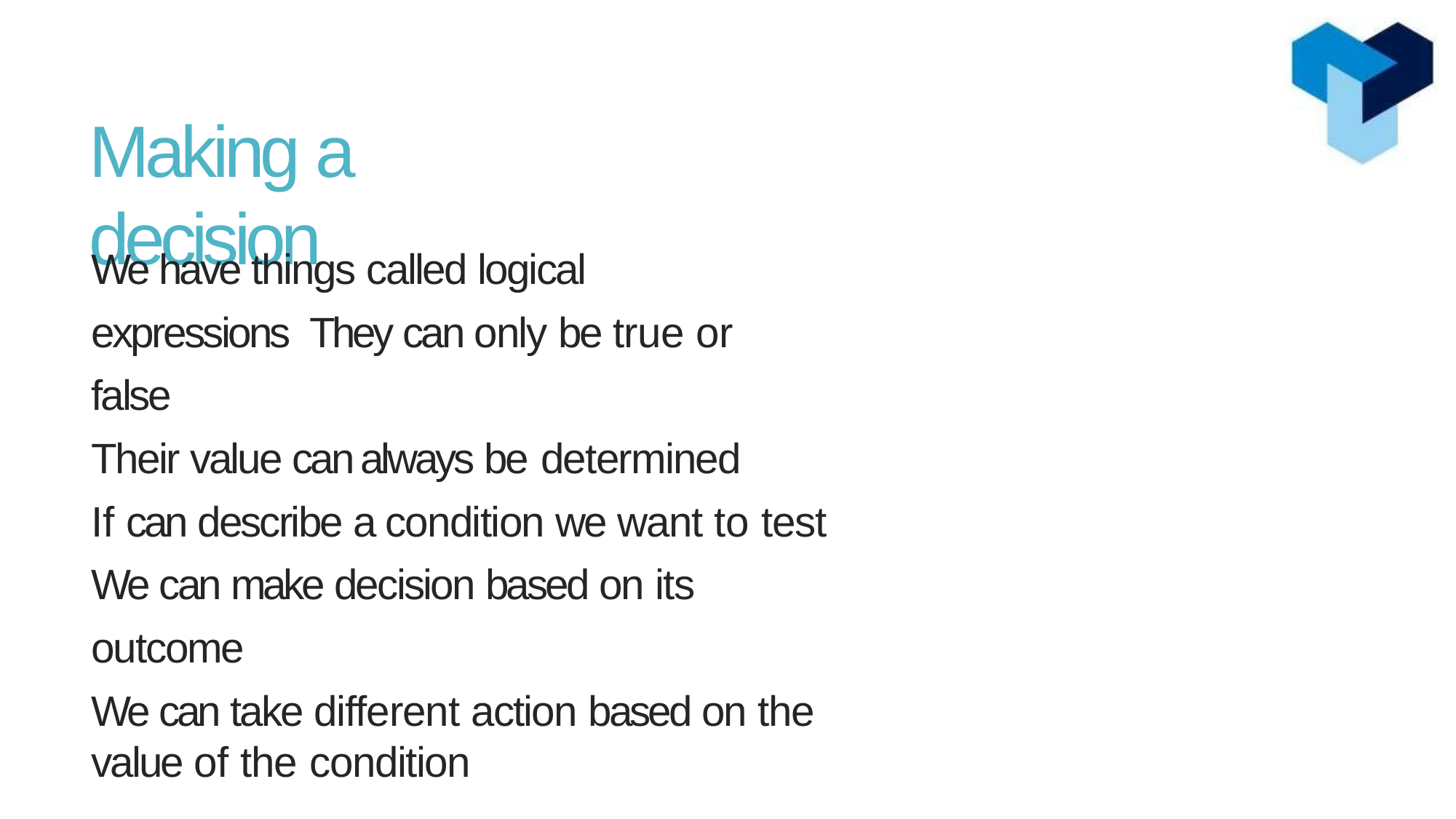

# Making a decision
We have things called logical expressions  They can only be true or false
Their value can always be determined
If can describe a condition we want to test  We can make decision based on its outcome
We can take different action based on the value of the condition